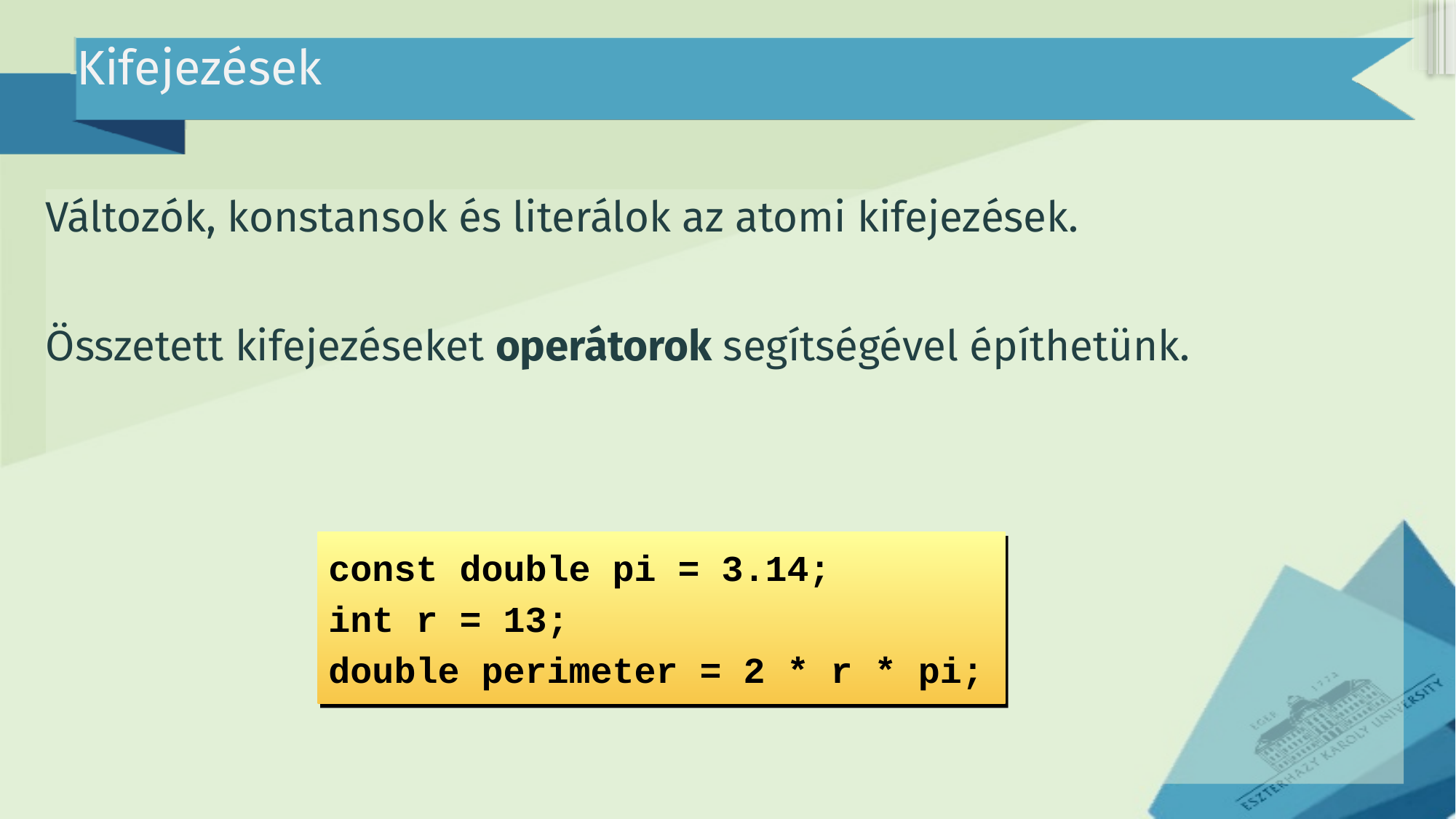

# Kifejezések
Változók, konstansok és literálok az atomi kifejezések.

Összetett kifejezéseket operátorok segítségével építhetünk.
const double pi = 3.14;
int r = 13;
double perimeter = 2 * r * pi;